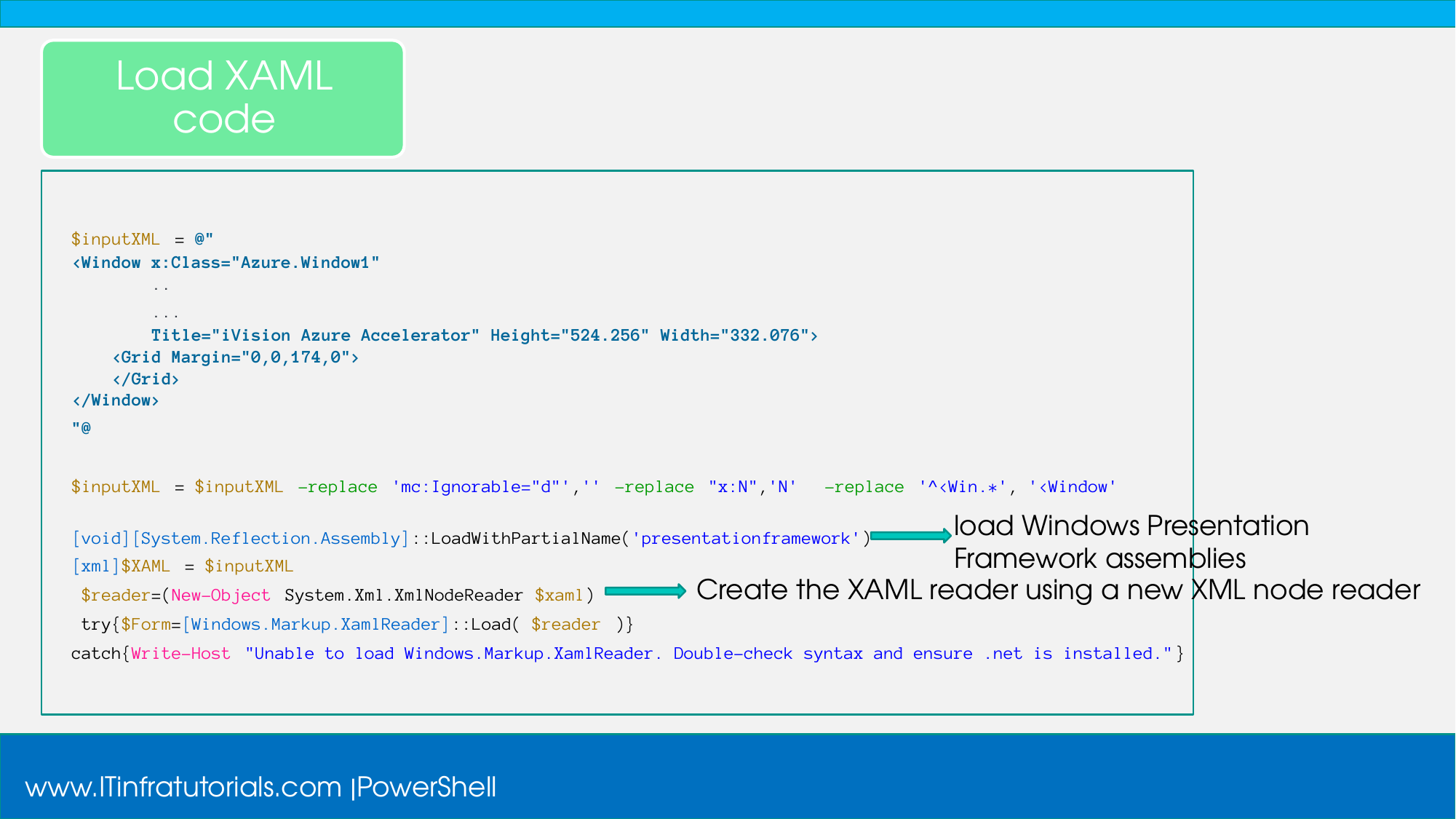

Load XAML code

$inputXML = @"
<Window x:Class="Azure.Window1"
        ..
        ...
        Title="iVision Azure Accelerator" Height="524.256" Width="332.076">
    <Grid Margin="0,0,174,0">
    </Grid>
</Window>
"@

$inputXML = $inputXML -replace 'mc:Ignorable="d"','' -replace "x:N",'N'  -replace '^<Win.*', '<Window'

[void][System.Reflection.Assembly]::LoadWithPartialName('presentationframework')
[xml]$XAML = $inputXML
 $reader=(New-Object System.Xml.XmlNodeReader $xaml)
 try{$Form=[Windows.Markup.XamlReader]::Load( $reader )}
catch{Write-Host "Unable to load Windows.Markup.XamlReader. Double-check syntax and ensure .net is installed."}
load Windows Presentation Framework assemblies

Create the XAML reader using a new XML node reader

www.ITinfratutorials.com |PowerShell
9